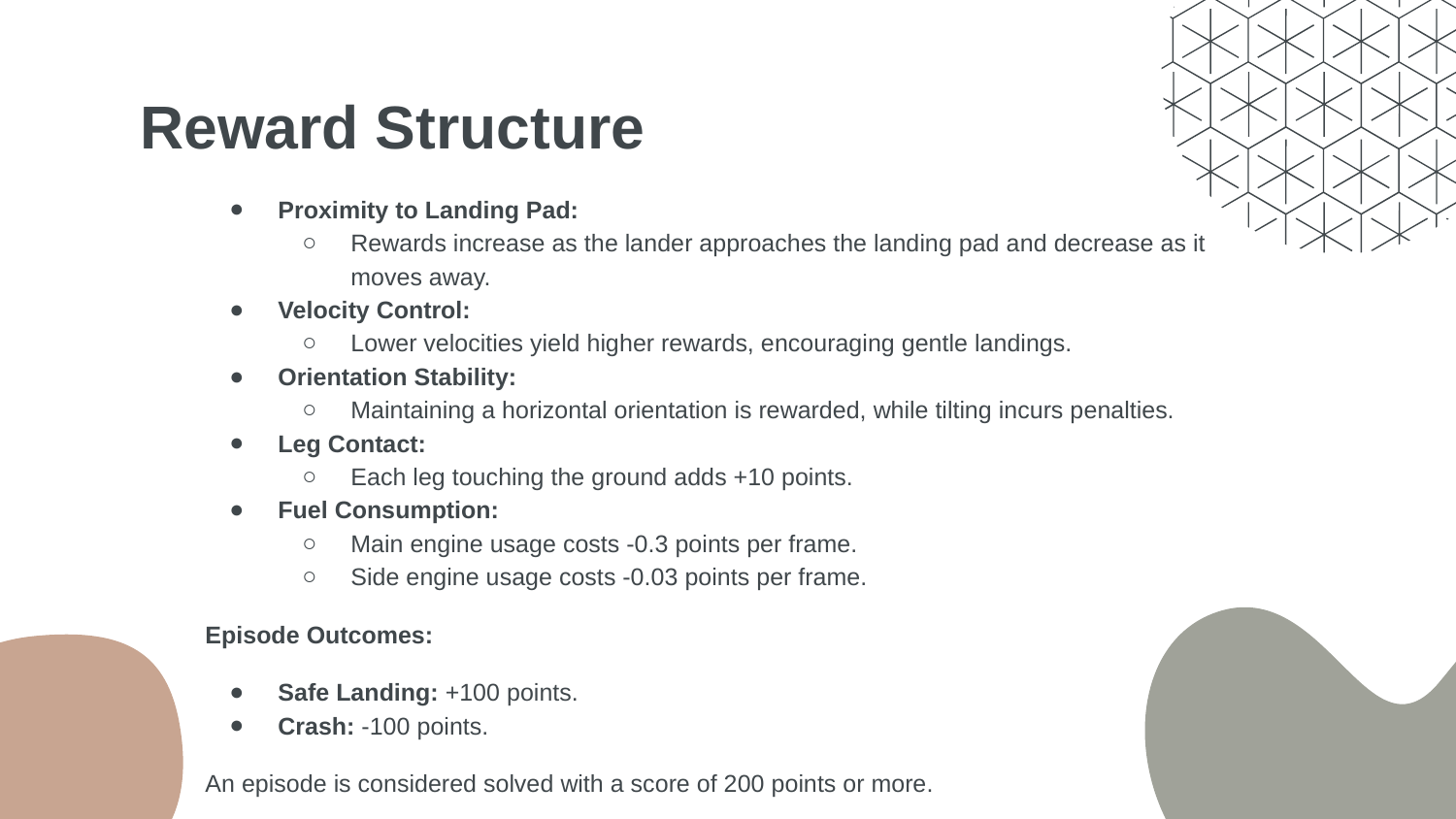

# Reward Structure
Proximity to Landing Pad:
Rewards increase as the lander approaches the landing pad and decrease as it moves away.
Velocity Control:
Lower velocities yield higher rewards, encouraging gentle landings.
Orientation Stability:
Maintaining a horizontal orientation is rewarded, while tilting incurs penalties.
Leg Contact:
Each leg touching the ground adds +10 points.
Fuel Consumption:
Main engine usage costs -0.3 points per frame.
Side engine usage costs -0.03 points per frame.
Episode Outcomes:
Safe Landing: +100 points.
Crash: -100 points.
An episode is considered solved with a score of 200 points or more.